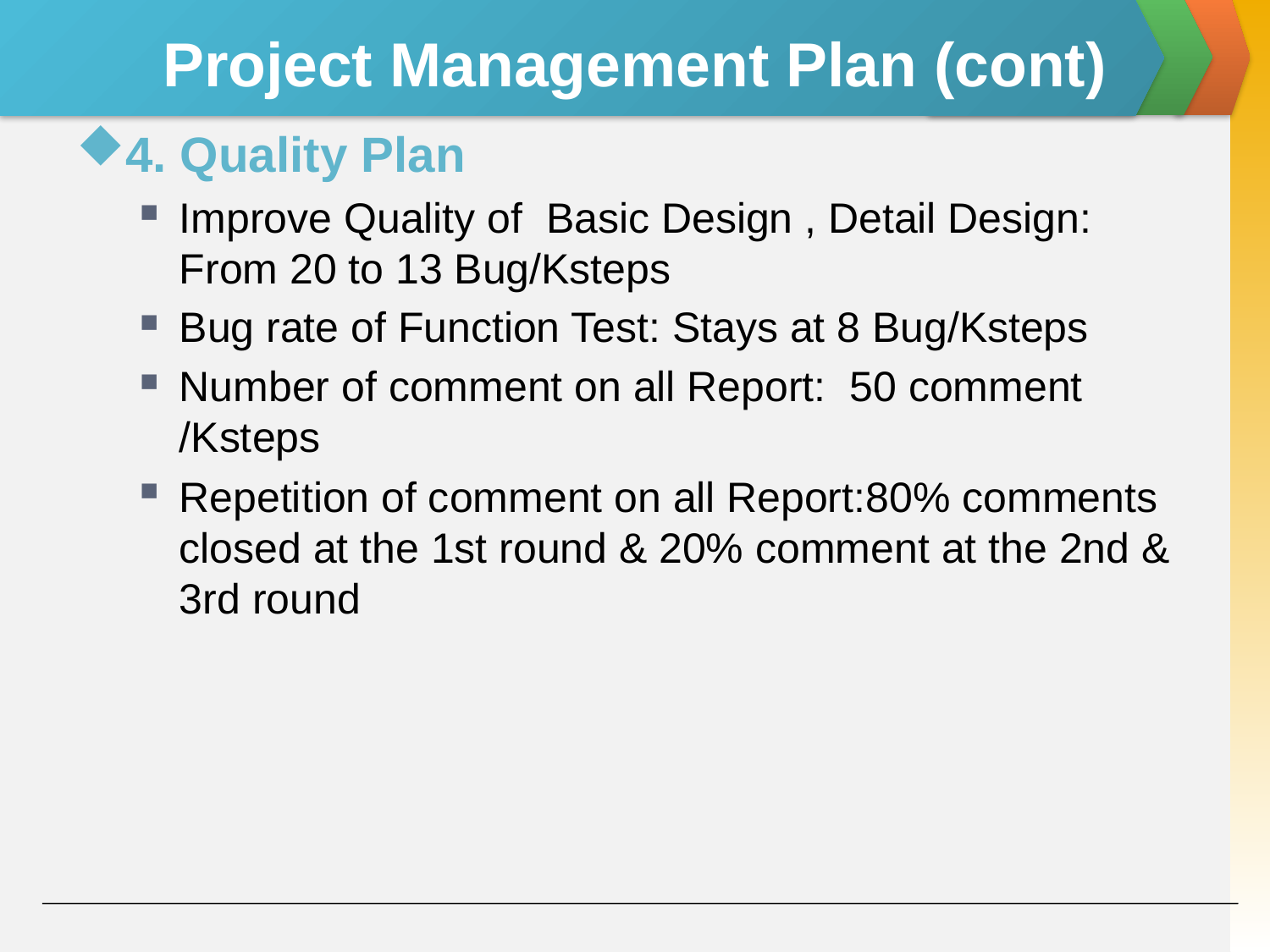

# Project Management Plan (cont)
4. Quality Plan
Improve Quality of  Basic Design , Detail Design: From 20 to 13 Bug/Ksteps
Bug rate of Function Test: Stays at 8 Bug/Ksteps
Number of comment on all Report:  50 comment /Ksteps
Repetition of comment on all Report:80% comments closed at the 1st round & 20% comment at the 2nd & 3rd round